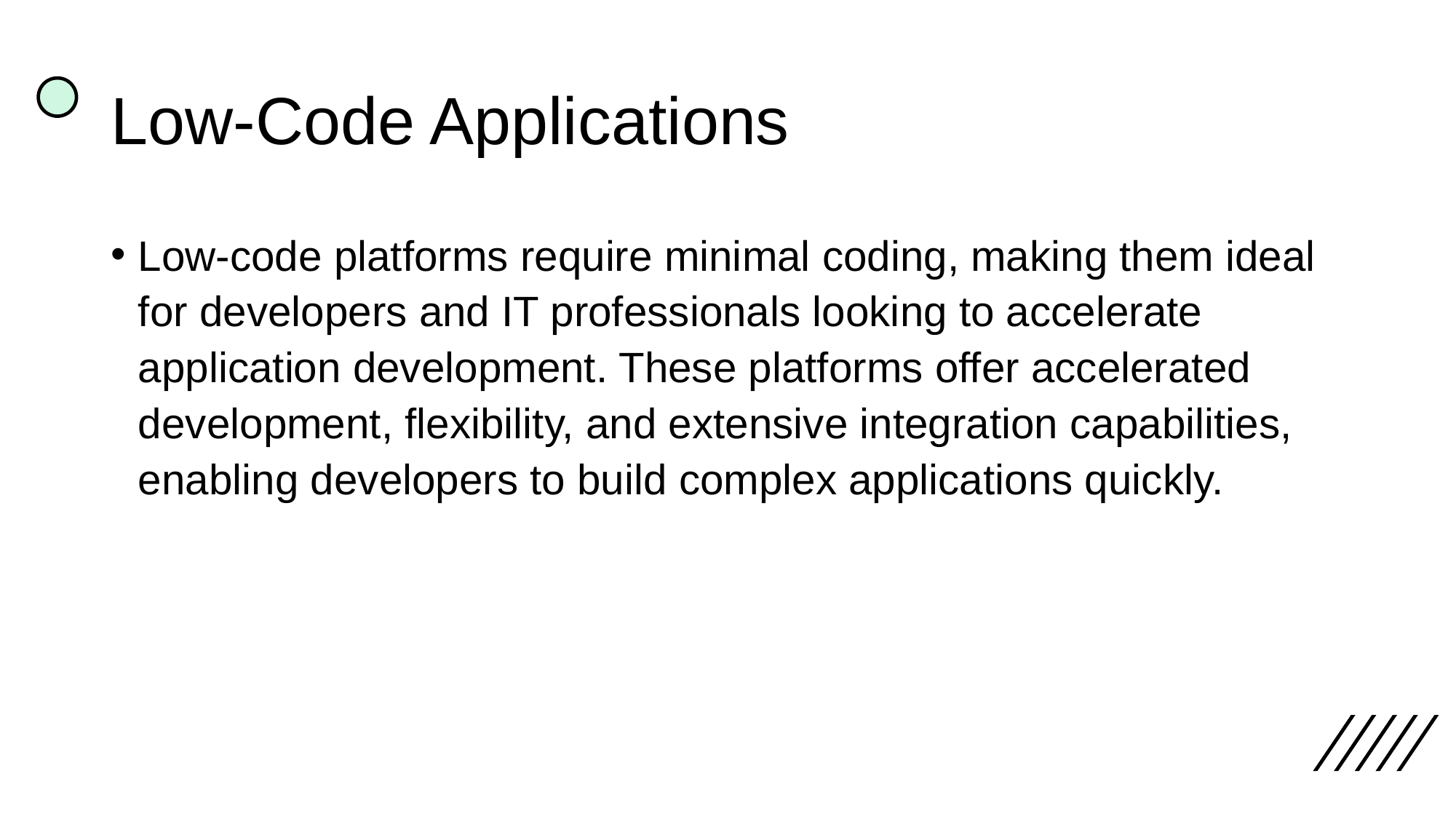

# Low-Code Applications
Low-code platforms require minimal coding, making them ideal for developers and IT professionals looking to accelerate application development. These platforms offer accelerated development, flexibility, and extensive integration capabilities, enabling developers to build complex applications quickly.